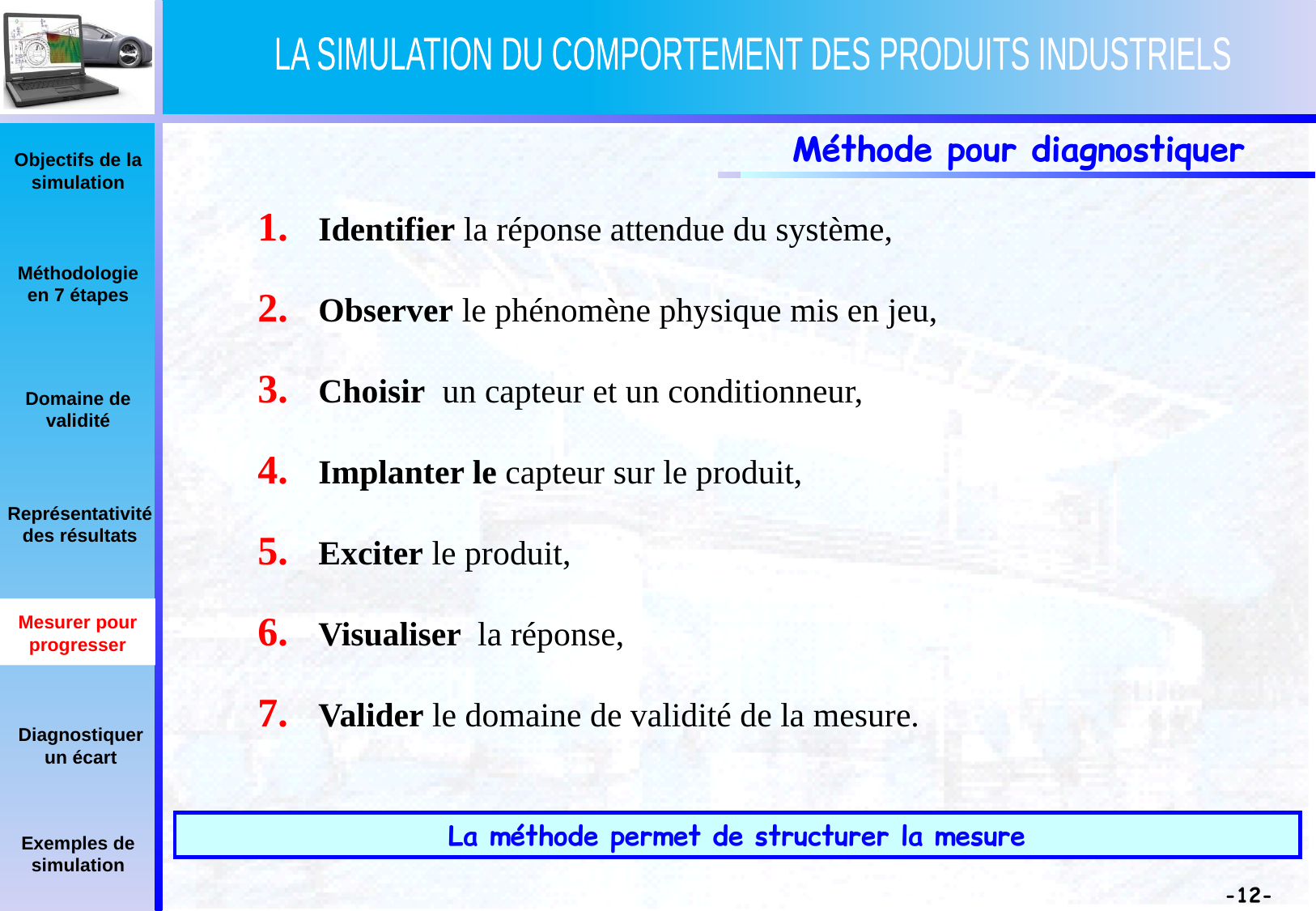

Méthode pour diagnostiquer

Identifier la réponse attendue du système,

Observer le phénomène physique mis en jeu,

Choisir  un capteur et un conditionneur,

Implanter le capteur sur le produit,

Exciter le produit,

Visualiser  la réponse,

Valider le domaine de validité de la mesure.
Mesurer pour progresser
La méthode permet de structurer la mesure